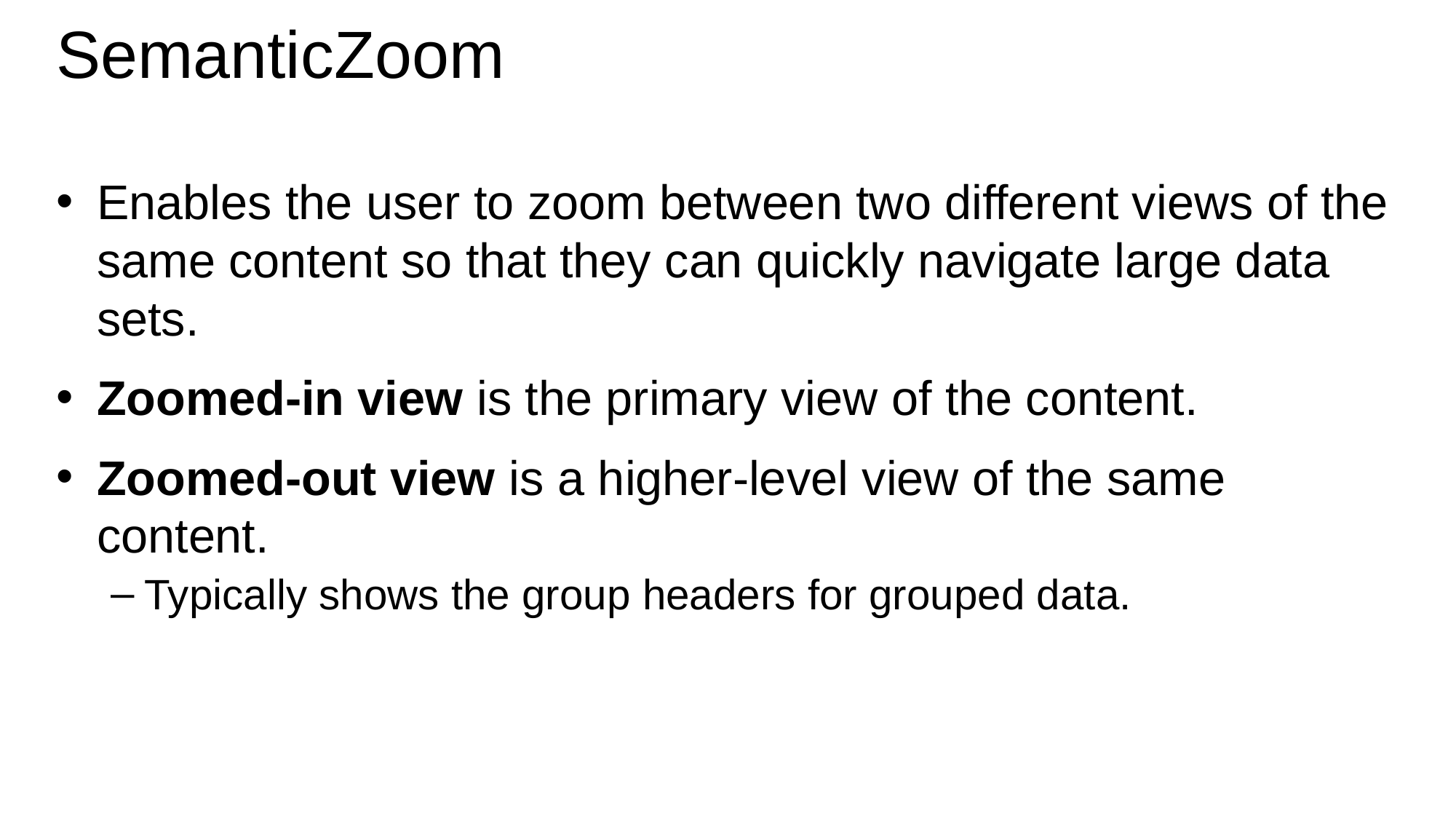

# SemanticZoom
Enables the user to zoom between two different views of the same content so that they can quickly navigate large data sets.
Zoomed-in view is the primary view of the content.
Zoomed-out view is a higher-level view of the same content.
Typically shows the group headers for grouped data.